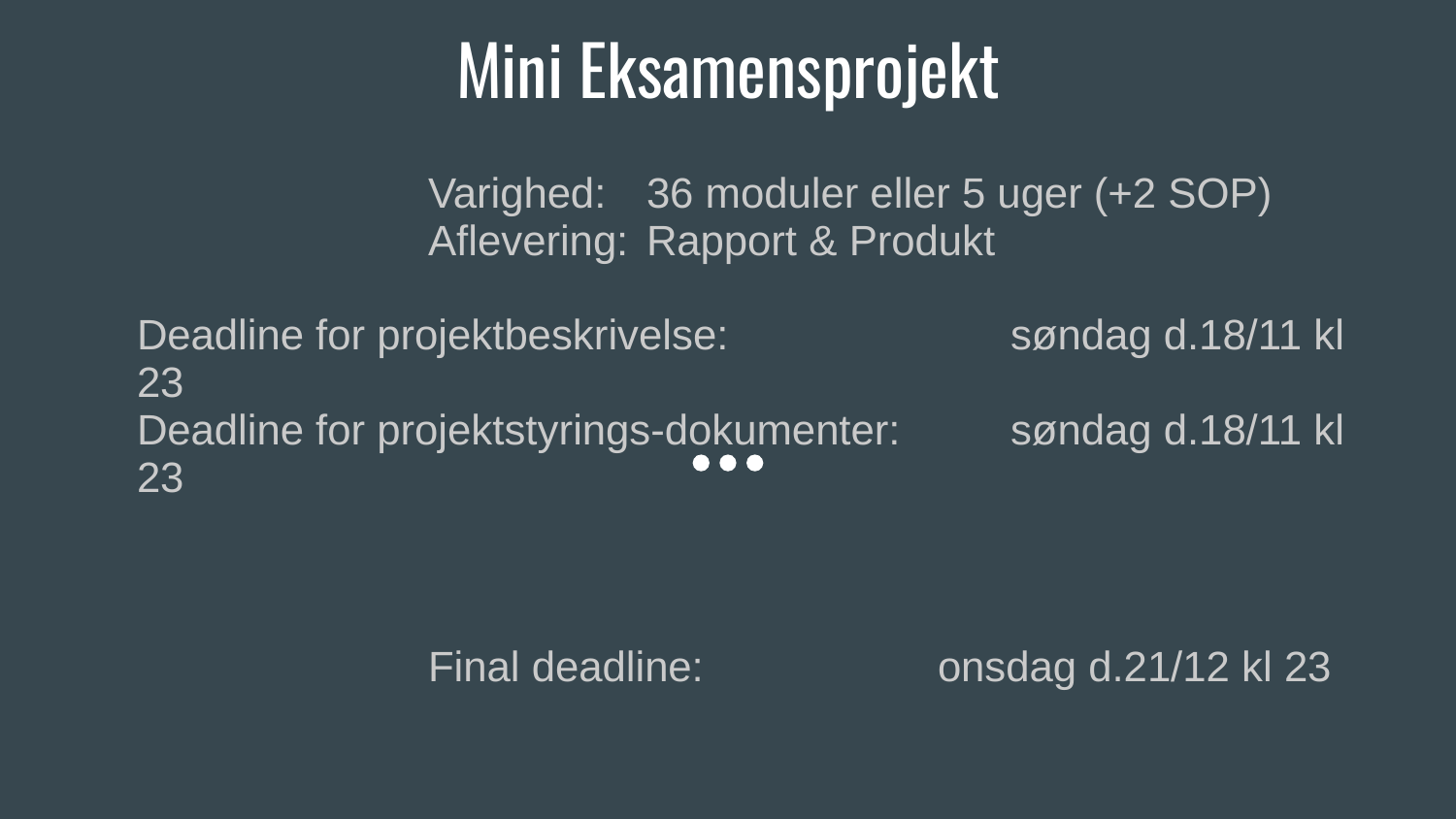

# Mini Eksamensprojekt
Varighed: 	36 moduler eller 5 uger (+2 SOP)
Aflevering:	Rapport & Produkt

Deadline for projektbeskrivelse:		søndag d.18/11 kl 23
Deadline for projektstyrings-dokumenter: 	søndag d.18/11 kl 23

Final deadline: 		onsdag d.21/12 kl 23